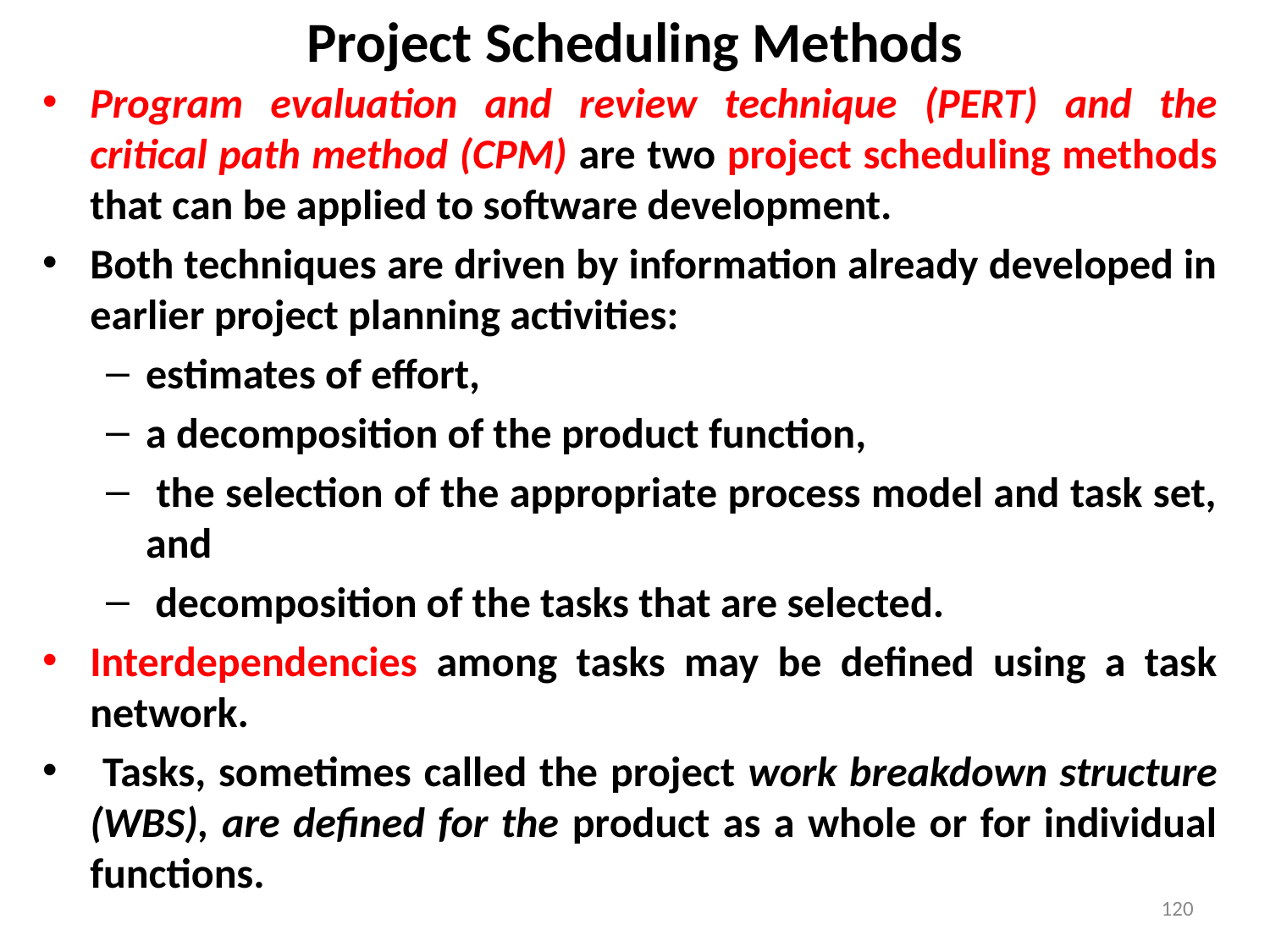

# Project Scheduling Methods
Program evaluation and review technique (PERT) and the critical path method (CPM) are two project scheduling methods that can be applied to software development.
Both techniques are driven by information already developed in earlier project planning activities:
estimates of effort,
a decomposition of the product function,
 the selection of the appropriate process model and task set, and
 decomposition of the tasks that are selected.
Interdependencies among tasks may be defined using a task network.
 Tasks, sometimes called the project work breakdown structure (WBS), are defined for the product as a whole or for individual functions.
120